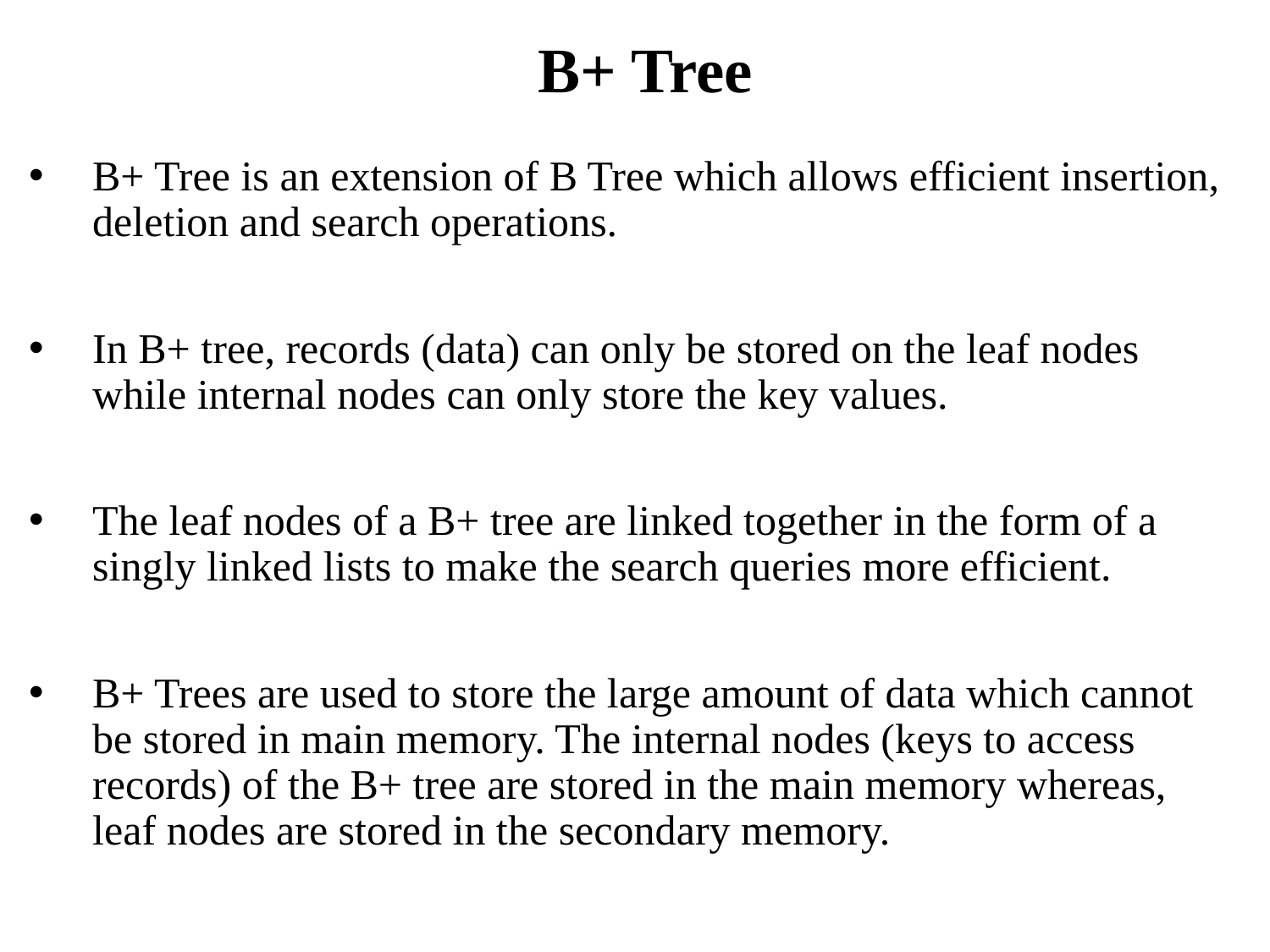

B+ Tree
B+ Tree is an extension of B Tree which allows efficient insertion, deletion and search operations.

In B+ tree, records (data) can only be stored on the leaf nodes while internal nodes can only store the key values.

The leaf nodes of a B+ tree are linked together in the form of a singly linked lists to make the search queries more efficient.

B+ Trees are used to store the large amount of data which cannot be stored in main memory. The internal nodes (keys to access records) of the B+ tree are stored in the main memory whereas, leaf nodes are stored in the secondary memory.